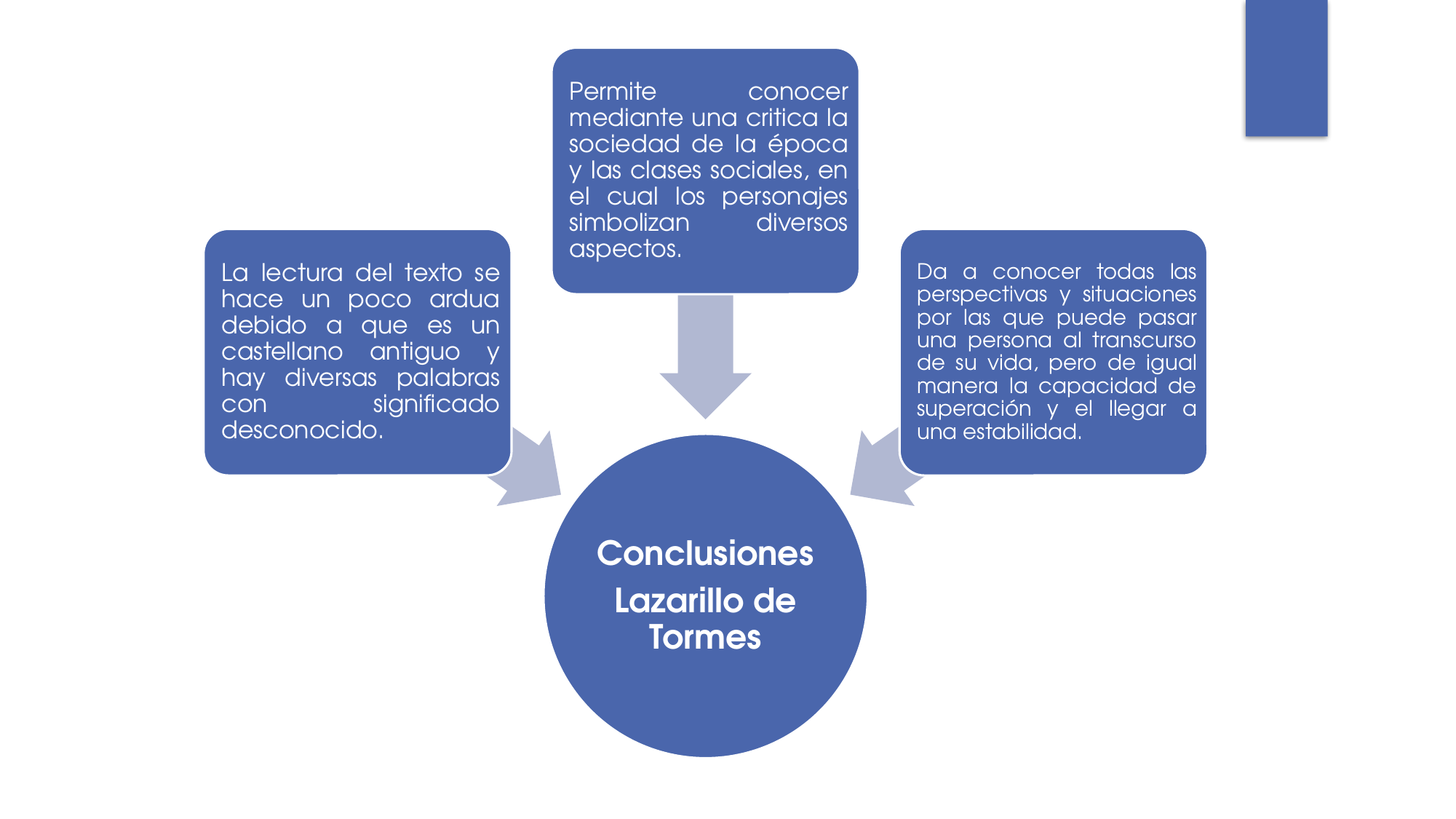

Conclusiones
Lazarillo de Tormes
La lectura del texto se hace un poco ardua debido a que es un castellano antiguo y hay diversas palabras con significado desconocido.
Permite conocer mediante una critica la sociedad de la época y las clases sociales, en el cual los personajes simbolizan diversos aspectos.
Da a conocer todas las perspectivas y situaciones por las que puede pasar una persona al transcurso de su vida, pero de igual manera la capacidad de superación y el llegar a una estabilidad.